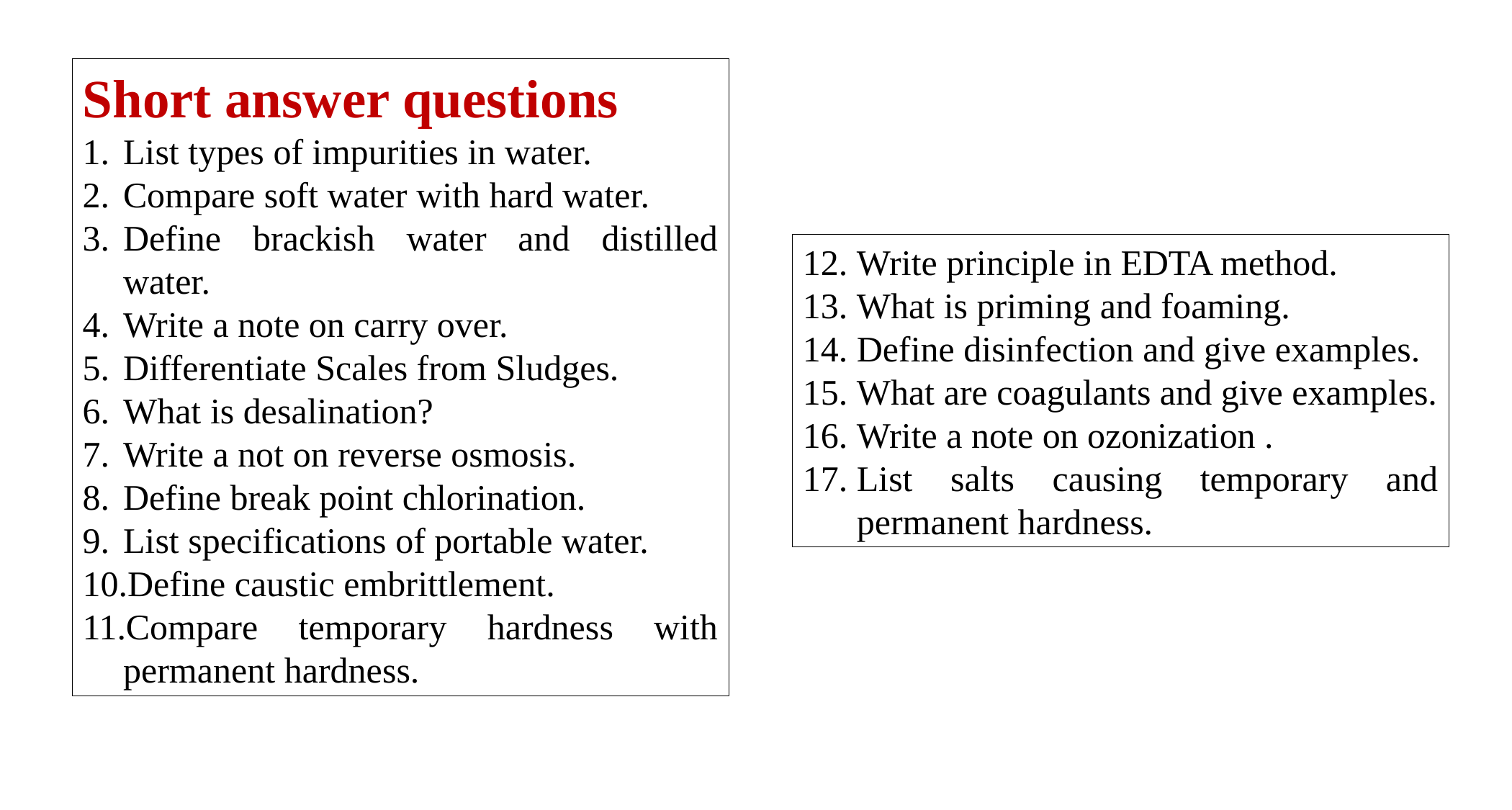

Short answer questions
List types of impurities in water.
Compare soft water with hard water.
Define brackish water and distilled water.
Write a note on carry over.
Differentiate Scales from Sludges.
What is desalination?
Write a not on reverse osmosis.
Define break point chlorination.
List specifications of portable water.
Define caustic embrittlement.
Compare temporary hardness with permanent hardness.
Write principle in EDTA method.
What is priming and foaming.
Define disinfection and give examples.
What are coagulants and give examples.
Write a note on ozonization .
List salts causing temporary and permanent hardness.